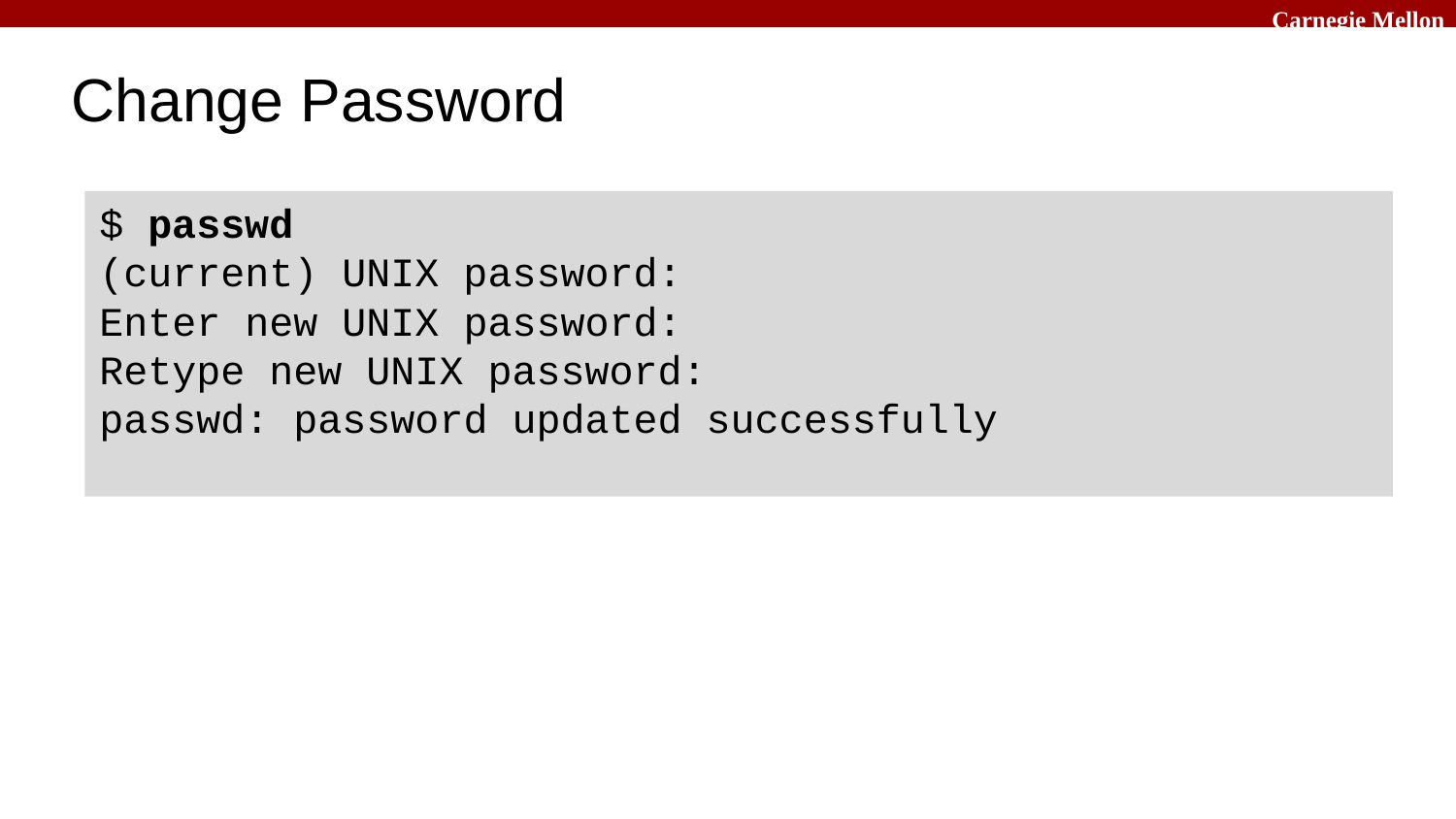

# Change Password

$ passwd
(current) UNIX password:
Enter new UNIX password:
Retype new UNIX password:
passwd: password updated successfully